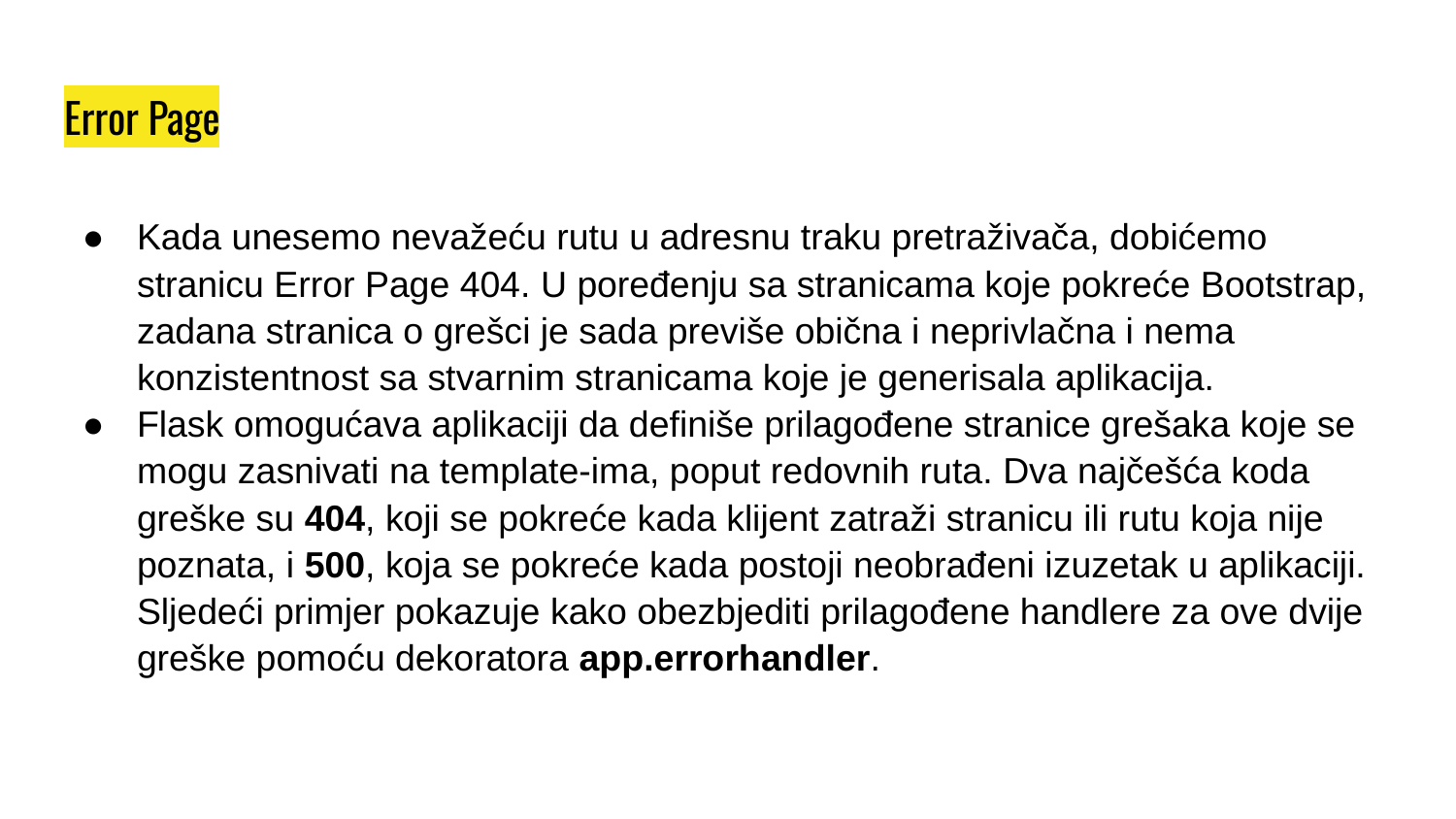

# Error Page
Kada unesemo nevažeću rutu u adresnu traku pretraživača, dobićemo stranicu Error Page 404. U poređenju sa stranicama koje pokreće Bootstrap, zadana stranica o grešci je sada previše obična i neprivlačna i nema konzistentnost sa stvarnim stranicama koje je generisala aplikacija.
Flask omogućava aplikaciji da definiše prilagođene stranice grešaka koje se mogu zasnivati ​​na template-ima, poput redovnih ruta. Dva najčešća koda greške su 404, koji se pokreće kada klijent zatraži stranicu ili rutu koja nije poznata, i 500, koja se pokreće kada postoji neobrađeni izuzetak u aplikaciji. Sljedeći primjer pokazuje kako obezbjediti prilagođene handlere za ove dvije greške pomoću dekoratora app.errorhandler.